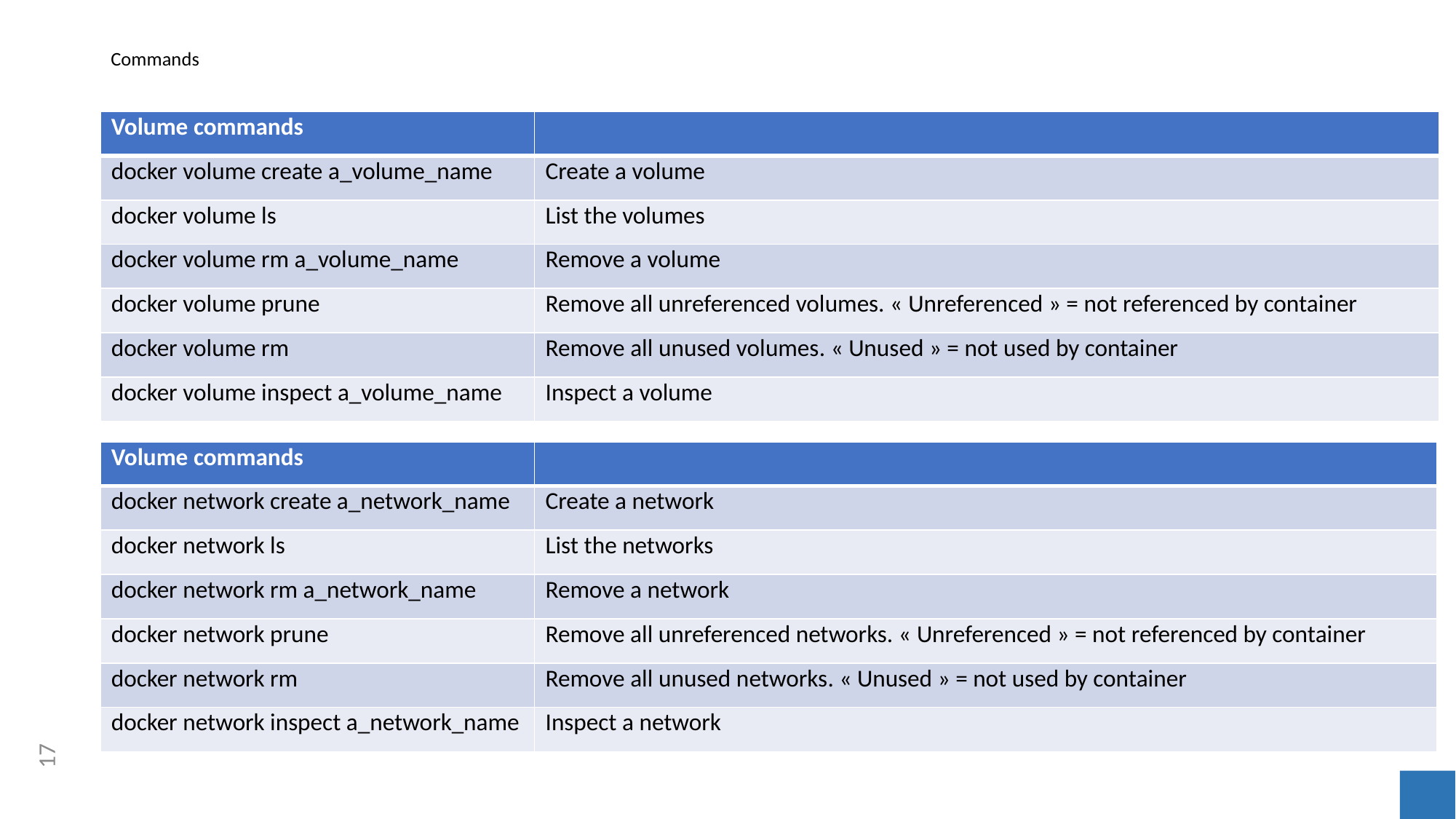

# Commands
| Volume commands |  |
| --- | --- |
| docker volume create a\_volume\_name | Create a volume |
| docker volume ls | List the volumes |
| docker volume rm a\_volume\_name | Remove a volume |
| docker volume prune | Remove all unreferenced volumes. « Unreferenced » = not referenced by container |
| docker volume rm | Remove all unused volumes. « Unused » = not used by container |
| docker volume inspect a\_volume\_name | Inspect a volume |
| Volume commands |  |
| --- | --- |
| docker network create a\_network\_name | Create a network |
| docker network ls | List the networks |
| docker network rm a\_network\_name | Remove a network |
| docker network prune | Remove all unreferenced networks. « Unreferenced » = not referenced by container |
| docker network rm | Remove all unused networks. « Unused » = not used by container |
| docker network inspect a\_network\_name | Inspect a network |
17